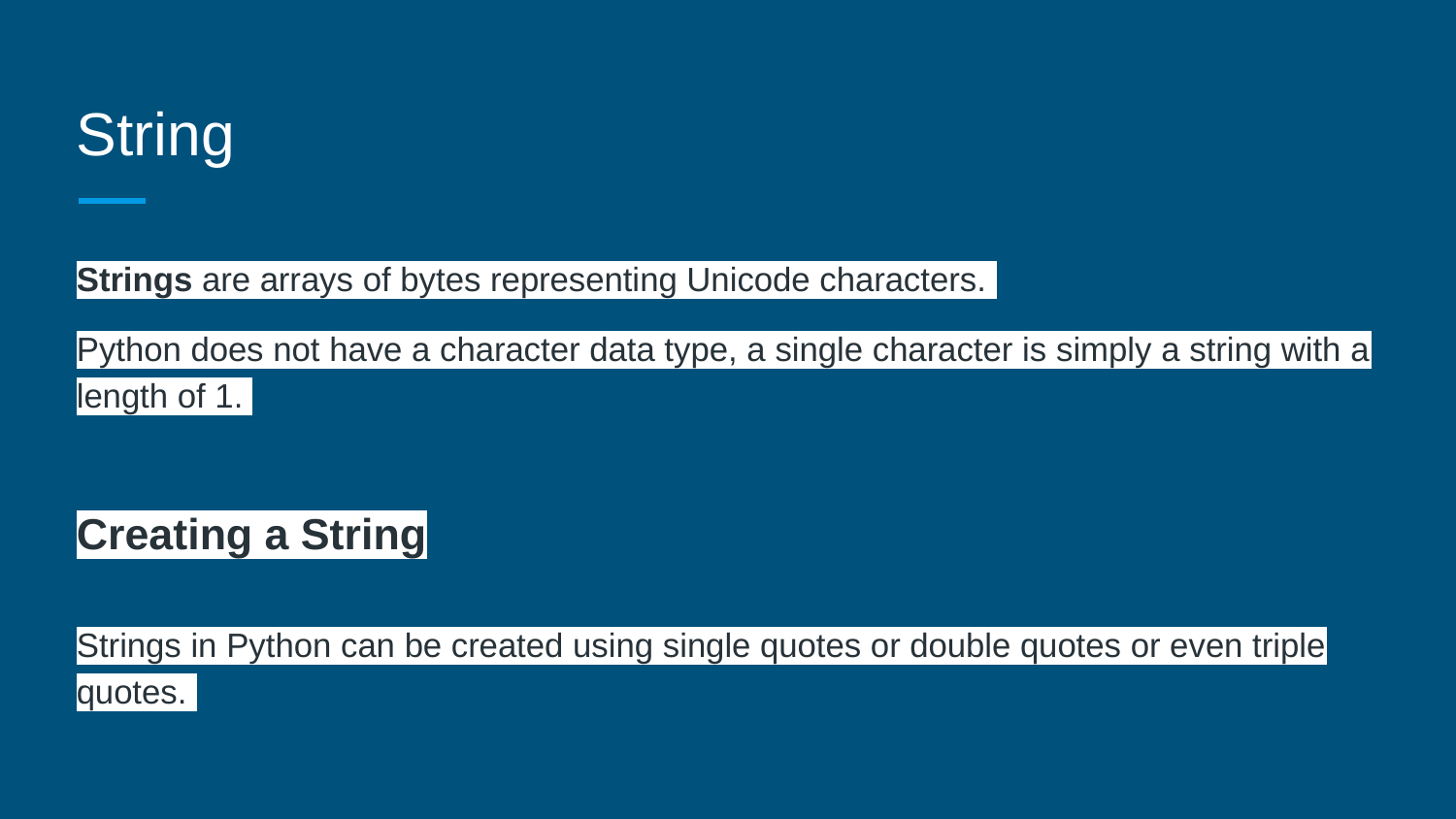

# String
Strings are arrays of bytes representing Unicode characters.
Python does not have a character data type, a single character is simply a string with a length of 1.

Creating a String

Strings in Python can be created using single quotes or double quotes or even triple quotes.